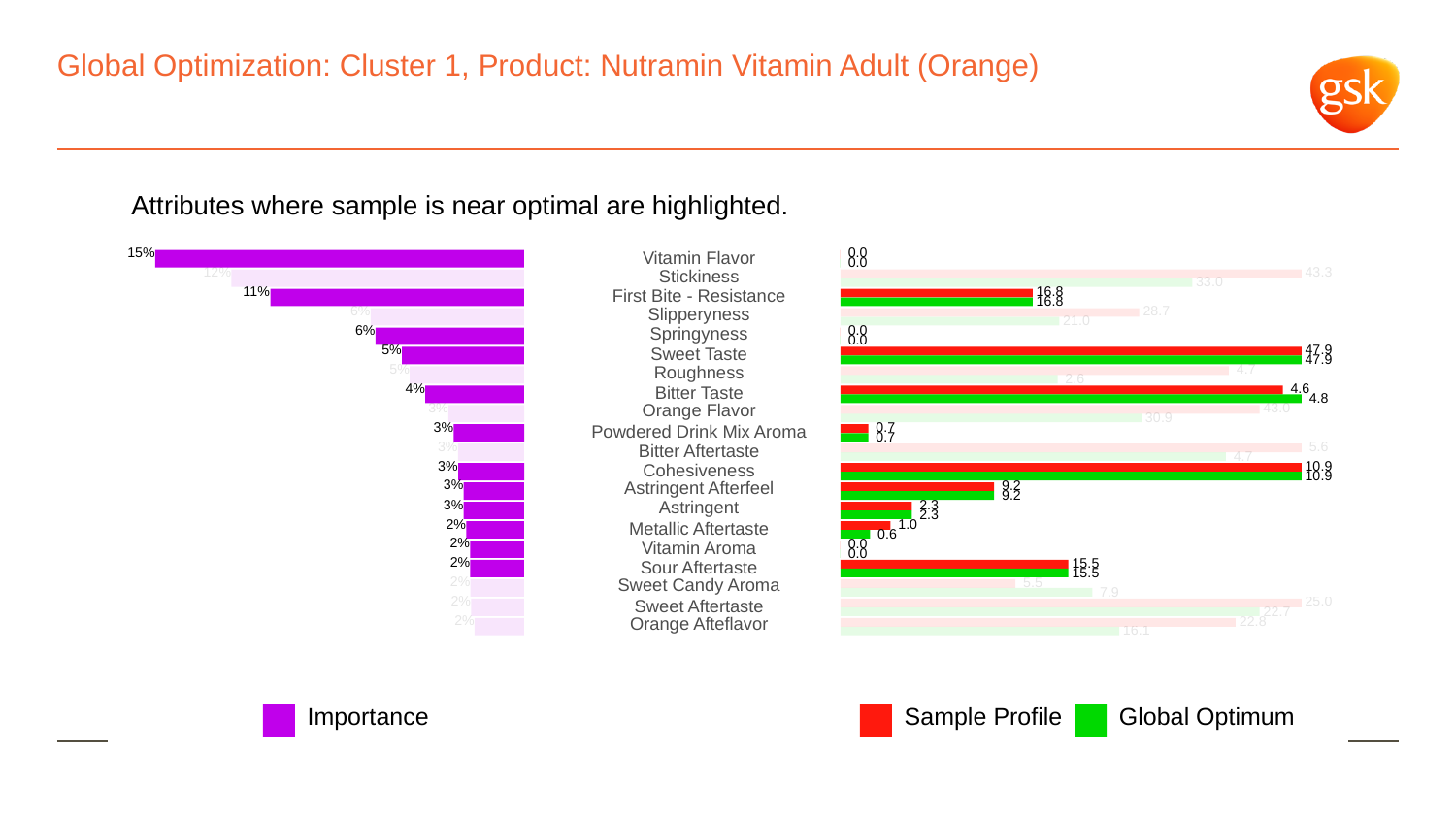

# Global Optimization: Cluster 1, Product: Nutramin Vitamin Adult (Orange)

Attributes where sample is near optimal are highlighted.

15%
  0.0

Vitamin Flavor
  0.0

12%
 43.3

Stickiness
 33.0

11%
 16.8

First Bite - Resistance
 16.8

6%
Slipperyness
 28.7

 21.0

6%
Springyness
  0.0

  0.0

5%
 47.9

Sweet Taste
 47.9

5%
Roughness
  4.7

  2.6

4%
  4.6

Bitter Taste
  4.8

3%
Orange Flavor
 43.0

 30.9

3%
  0.7

Powdered Drink Mix Aroma
  0.7

3%
  5.6

Bitter Aftertaste
  4.7

3%
 10.9

Cohesiveness
 10.9

3%
Astringent Afterfeel
  9.2

  9.2

3%
Astringent
  2.3

  2.3

2%
  1.0

Metallic Aftertaste
  0.6

2%
  0.0

Vitamin Aroma
  0.0

2%
 15.5

Sour Aftertaste
 15.5

2%
Sweet Candy Aroma
  5.5

  7.9

2%
 25.0

Sweet Aftertaste
 22.7

2%
Orange Afteflavor
 22.8

 16.1

Global Optimum
Sample Profile
Importance